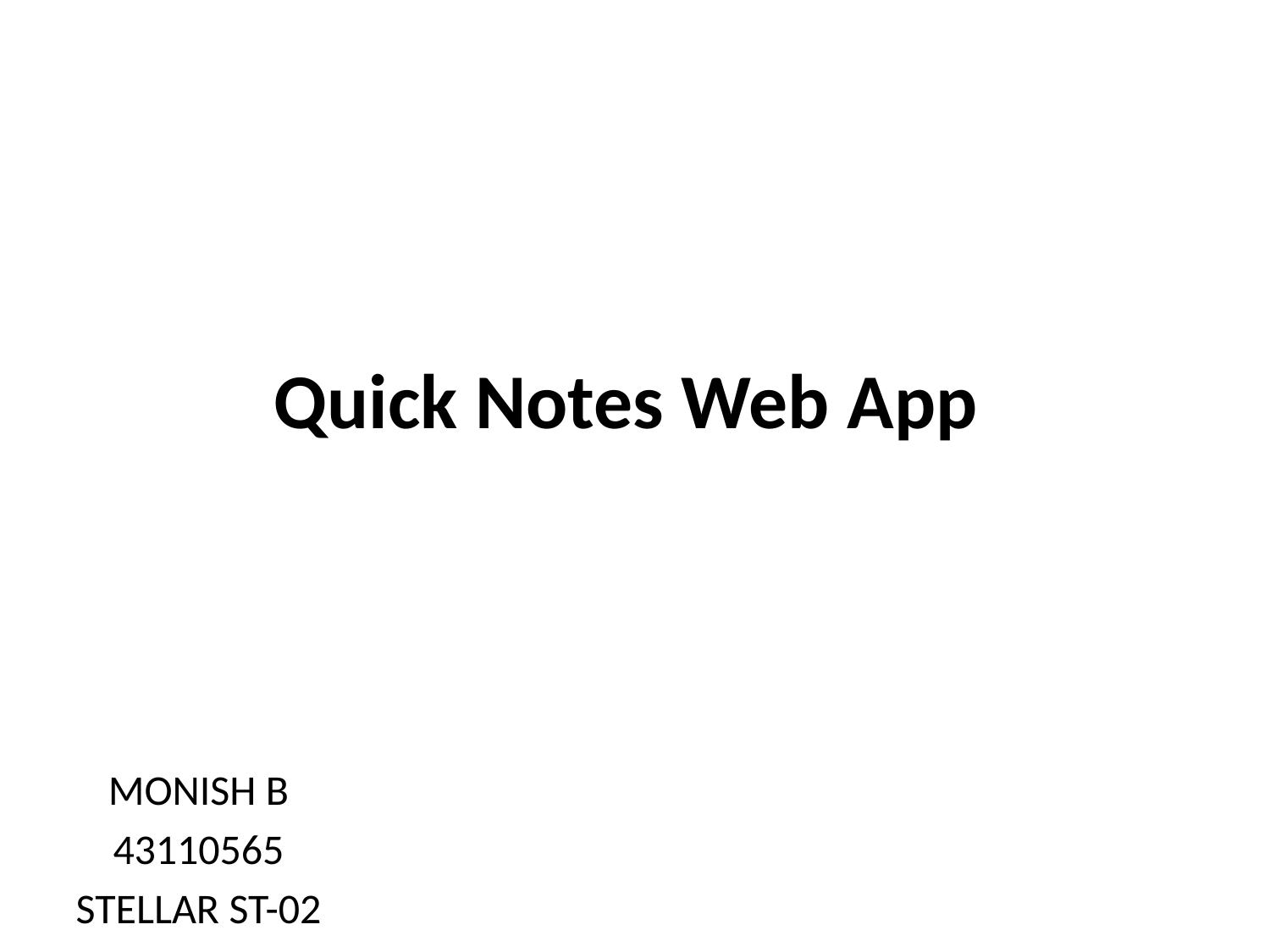

# Quick Notes Web App

MONISH B
43110565
STELLAR ST-02